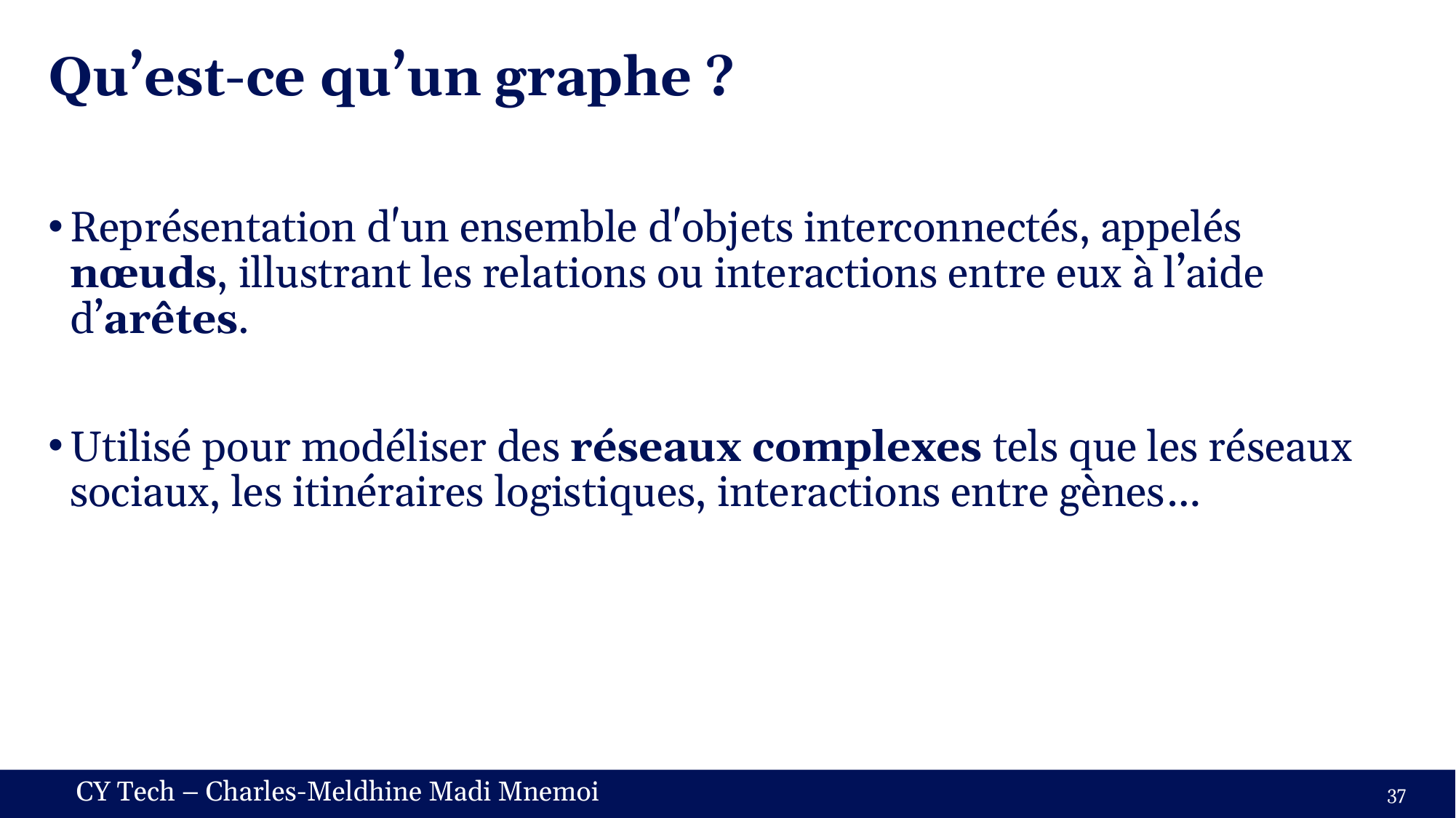

# Qu’est-ce qu’un graphe ?

Représentation d'un ensemble d'objets interconnectés, appelés nœuds, illustrant les relations ou interactions entre eux à l’aide d’arêtes.

Utilisé pour modéliser des réseaux complexes tels que les réseaux sociaux, les itinéraires logistiques, interactions entre gènes…

37